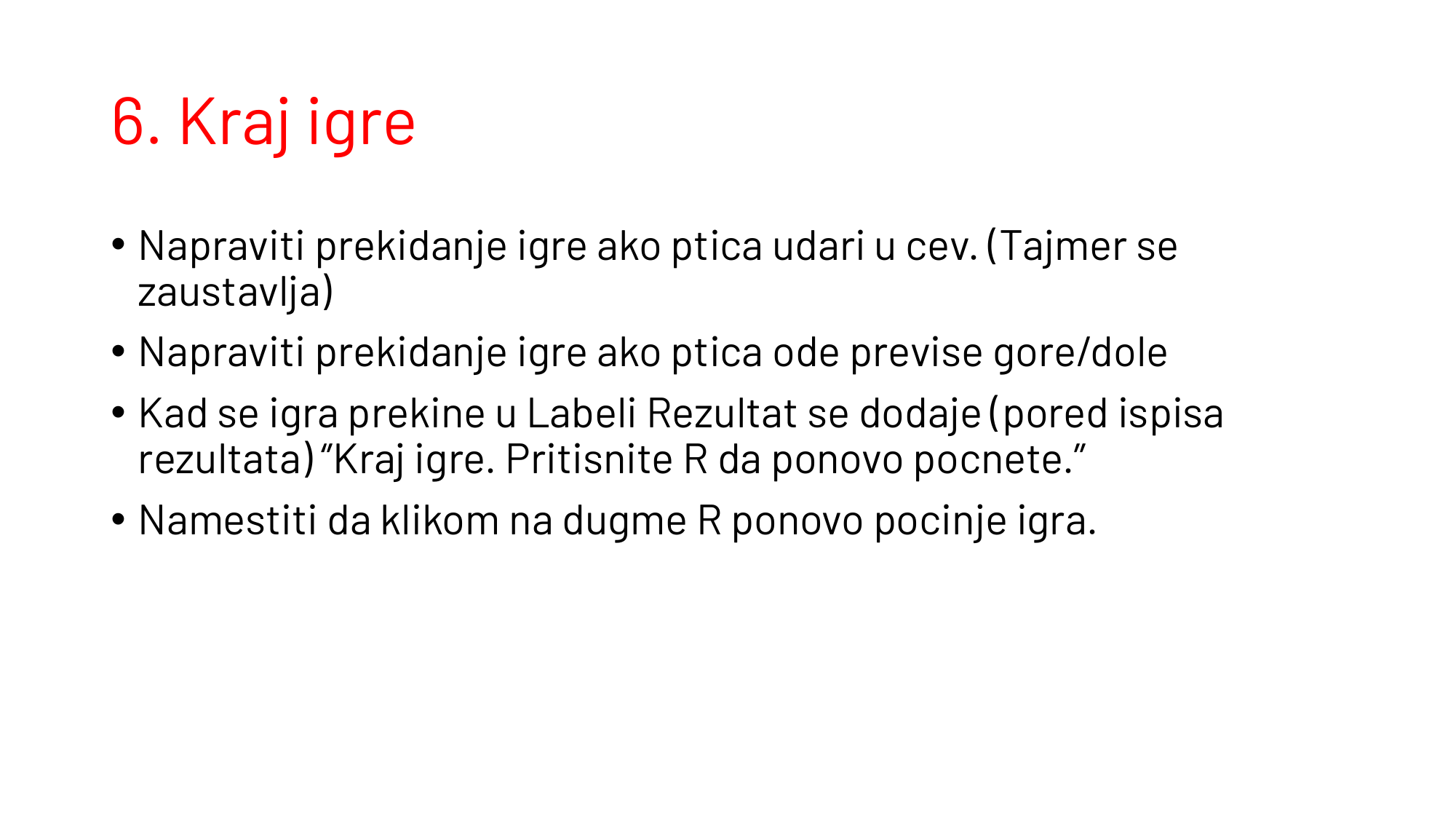

# 6. Kraj igre
Napraviti prekidanje igre ako ptica udari u cev. (Tajmer se zaustavlja)
Napraviti prekidanje igre ako ptica ode previse gore/dole
Kad se igra prekine u Labeli Rezultat se dodaje (pored ispisa rezultata) ‘’Kraj igre. Pritisnite R da ponovo pocnete.’’
Namestiti da klikom na dugme R ponovo pocinje igra.